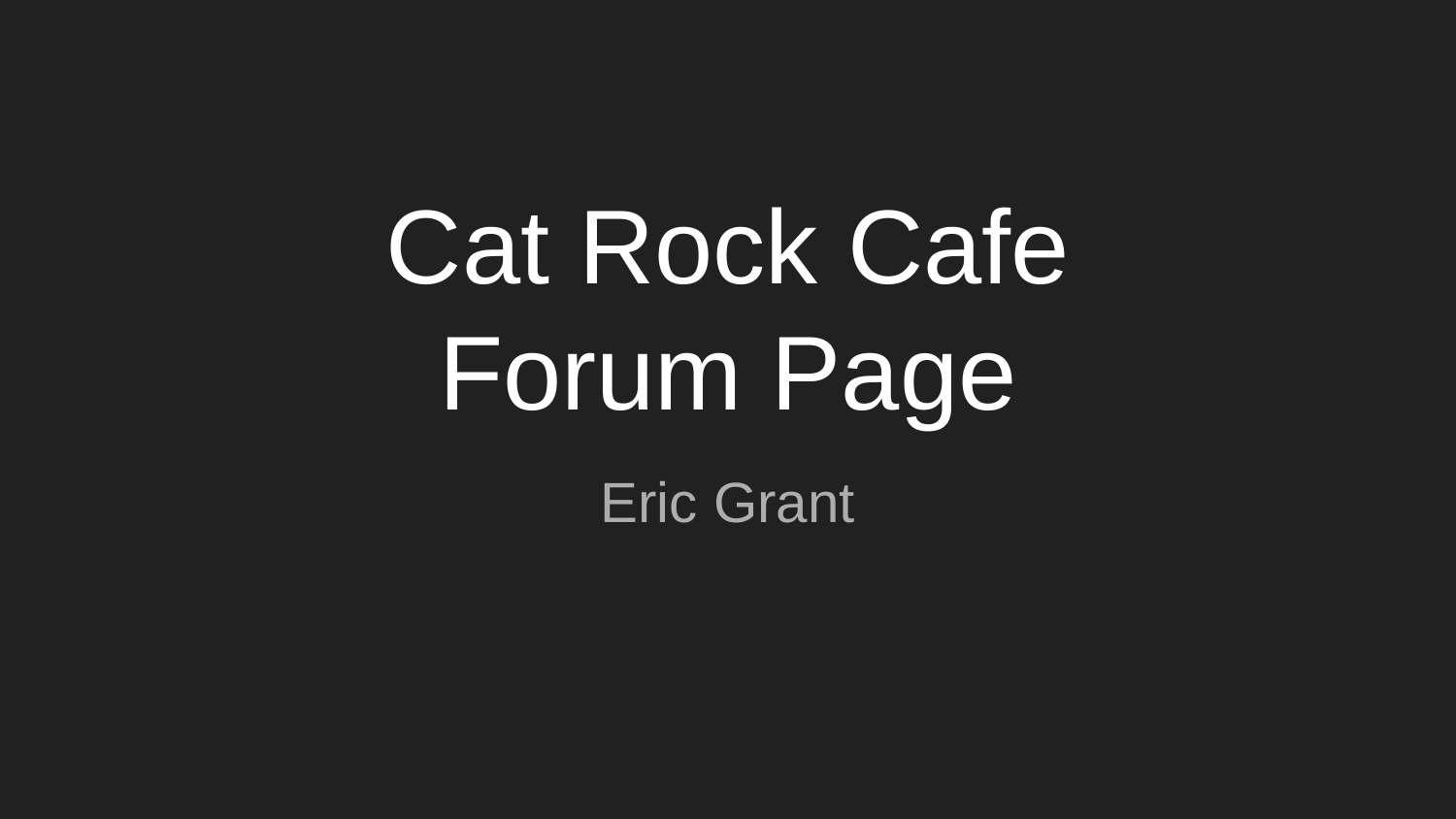

# Cat Rock Cafe
Forum Page
Eric Grant